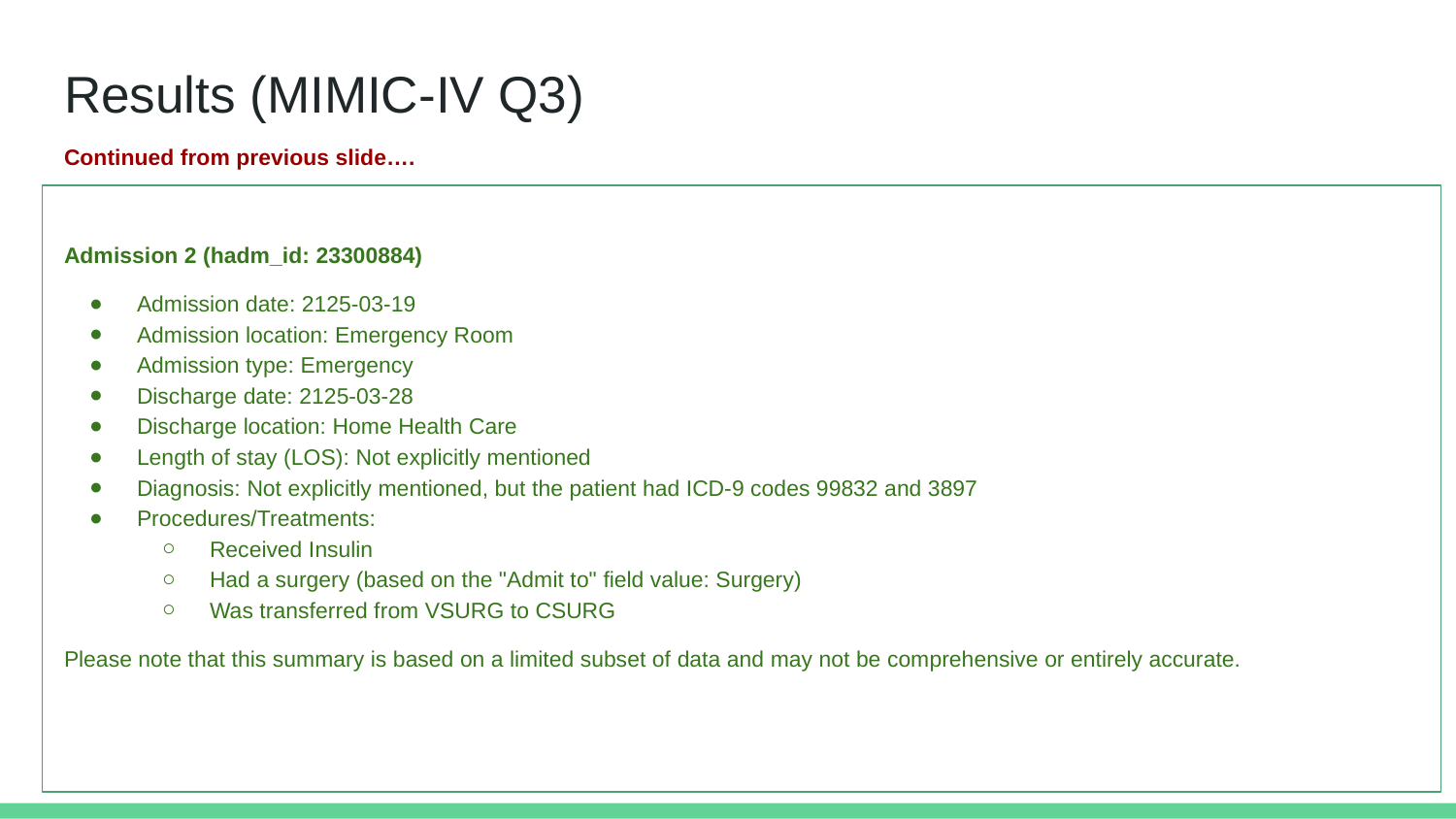

# Results (MIMIC-IV Q3)
Continued from previous slide….

Admission 2 (hadm_id: 23300884)
Admission date: 2125-03-19
Admission location: Emergency Room
Admission type: Emergency
Discharge date: 2125-03-28
Discharge location: Home Health Care
Length of stay (LOS): Not explicitly mentioned
Diagnosis: Not explicitly mentioned, but the patient had ICD-9 codes 99832 and 3897
Procedures/Treatments:
Received Insulin
Had a surgery (based on the "Admit to" field value: Surgery)
Was transferred from VSURG to CSURG
Please note that this summary is based on a limited subset of data and may not be comprehensive or entirely accurate.